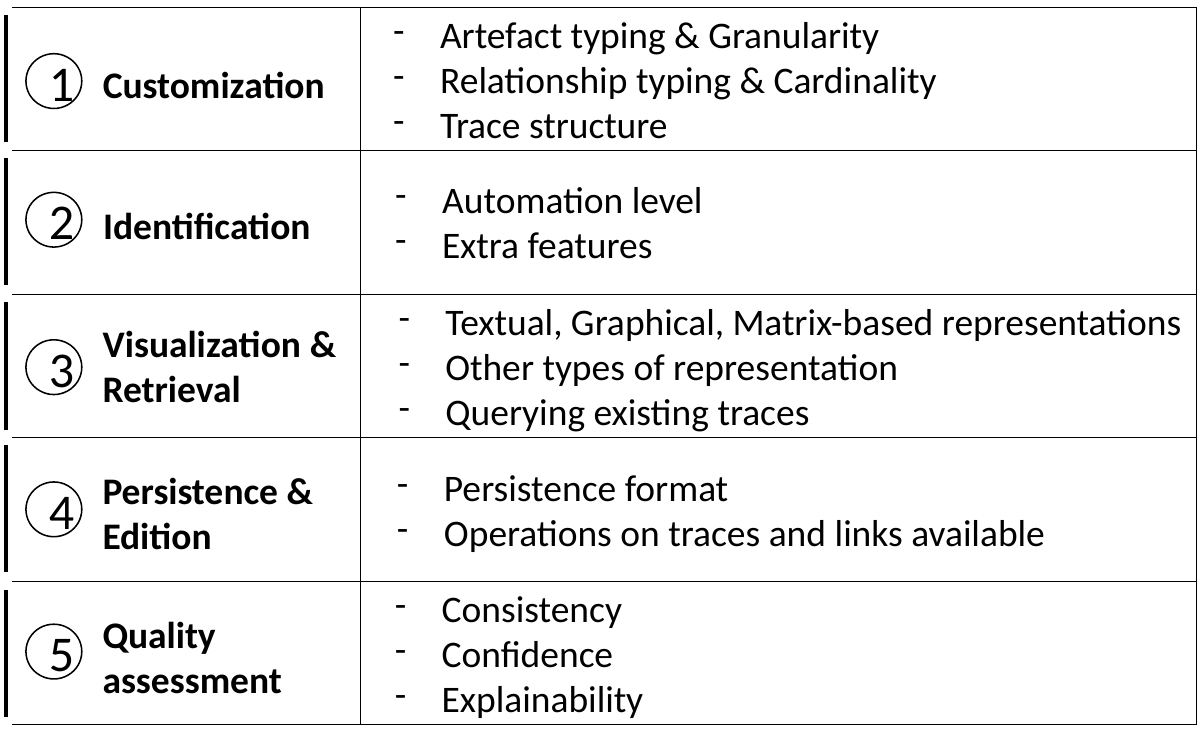

Artefact typing & Granularity
Relationship typing & Cardinality
Trace structure
1
Customization
Automation level
Extra features
2
Identification
Textual, Graphical, Matrix-based representations
Other types of representation
Querying existing traces
Visualization &
Retrieval
3
Persistence format
Operations on traces and links available
Persistence &
Edition
4
Consistency
Confidence
Explainability
Quality assessment
5